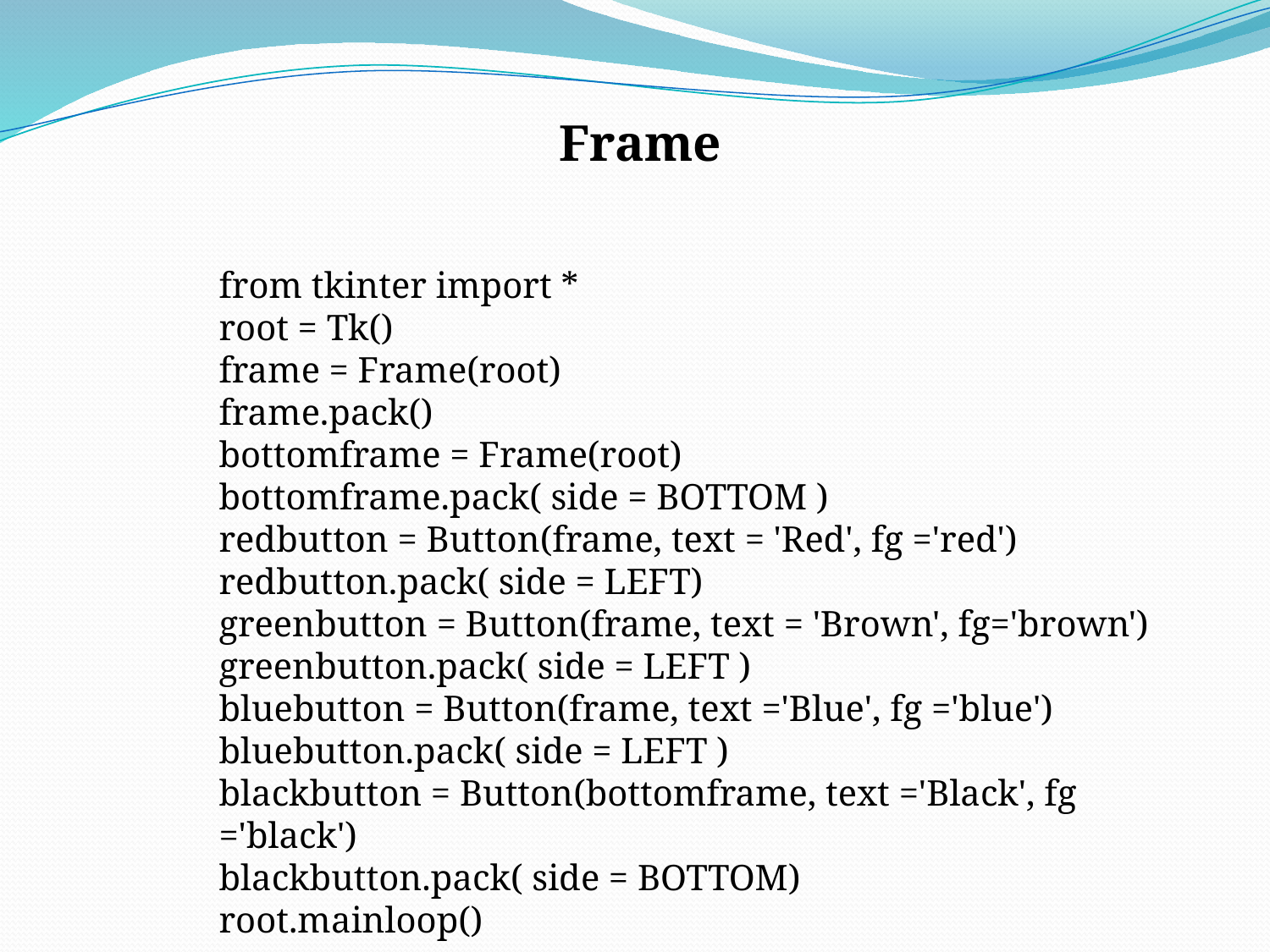

Frame
from tkinter import *
root = Tk()
frame = Frame(root)
frame.pack()
bottomframe = Frame(root)
bottomframe.pack( side = BOTTOM )
redbutton = Button(frame, text = 'Red', fg ='red')
redbutton.pack( side = LEFT)
greenbutton = Button(frame, text = 'Brown', fg='brown')
greenbutton.pack( side = LEFT )
bluebutton = Button(frame, text ='Blue', fg ='blue')
bluebutton.pack( side = LEFT )
blackbutton = Button(bottomframe, text ='Black', fg ='black')
blackbutton.pack( side = BOTTOM)
root.mainloop()